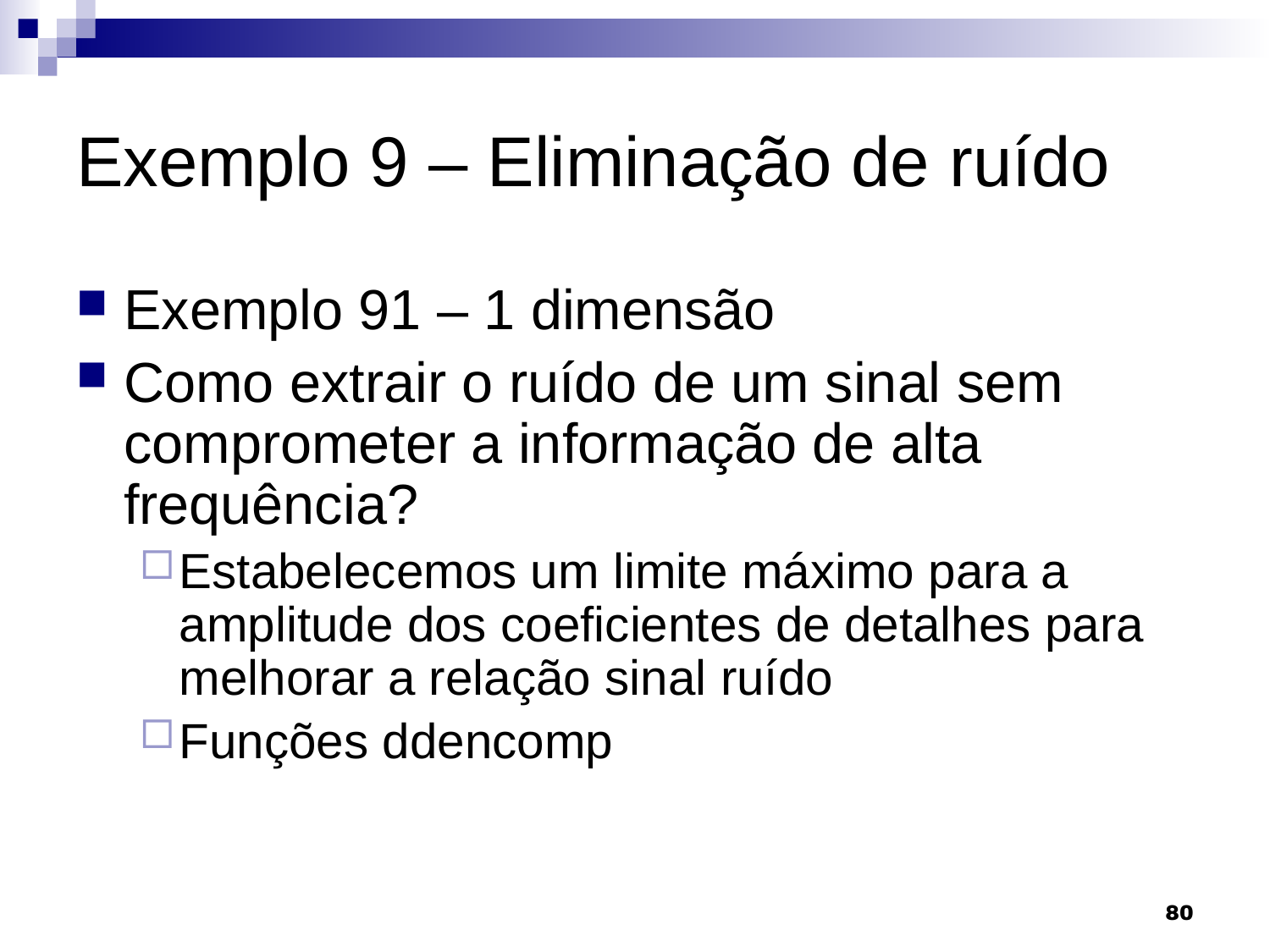

# Exemplo 9 – Eliminação de ruído
Exemplo 91 – 1 dimensão
Como extrair o ruído de um sinal sem comprometer a informação de alta frequência?
Estabelecemos um limite máximo para a amplitude dos coeficientes de detalhes para melhorar a relação sinal ruído
Funções ddencomp
80